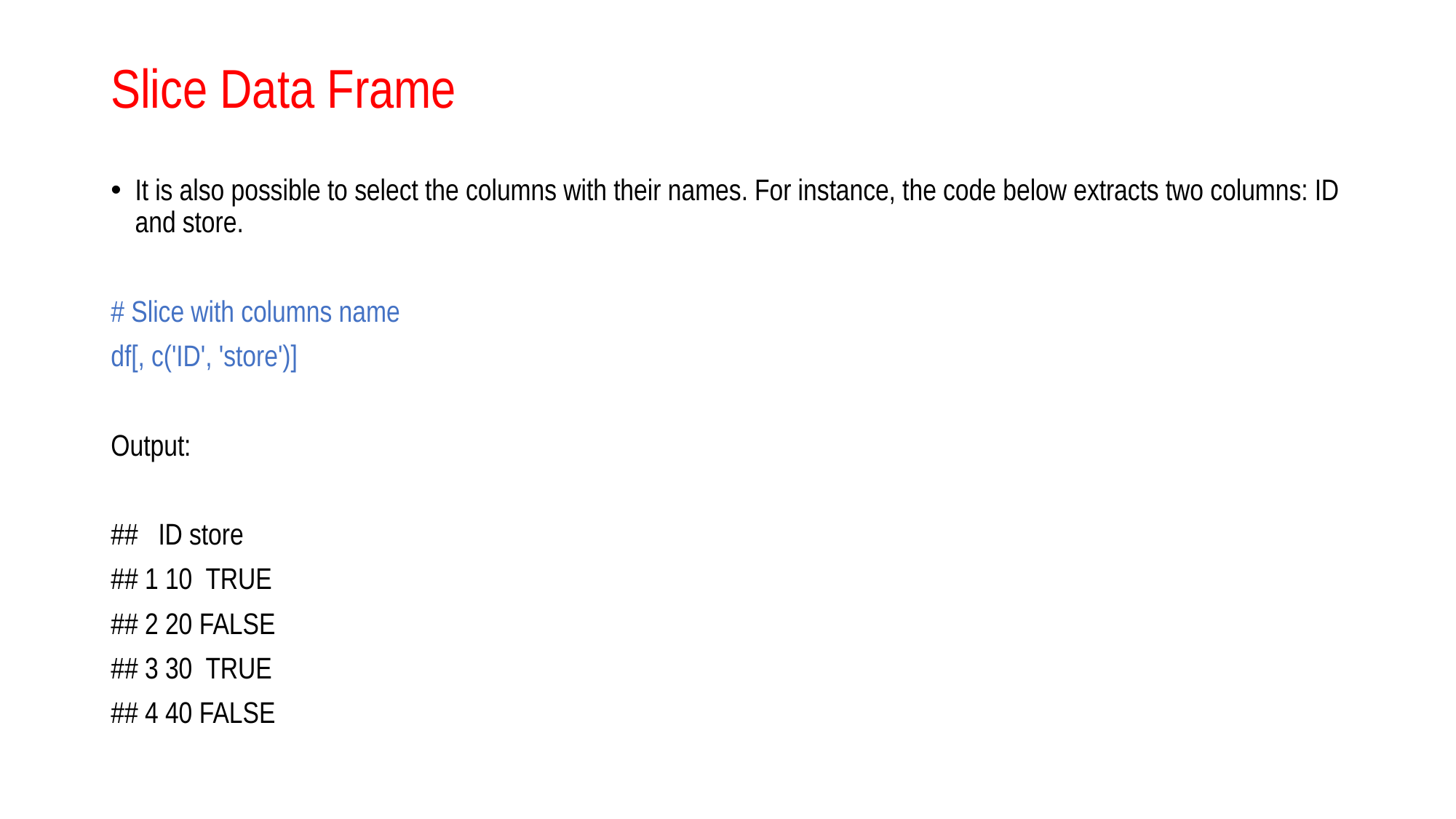

# Slice Data Frame
It is also possible to select the columns with their names. For instance, the code below extracts two columns: ID and store.

# Slice with columns name
df[, c('ID', 'store')]

Output:

##   ID store
## 1 10  TRUE
## 2 20 FALSE
## 3 30  TRUE
## 4 40 FALSE